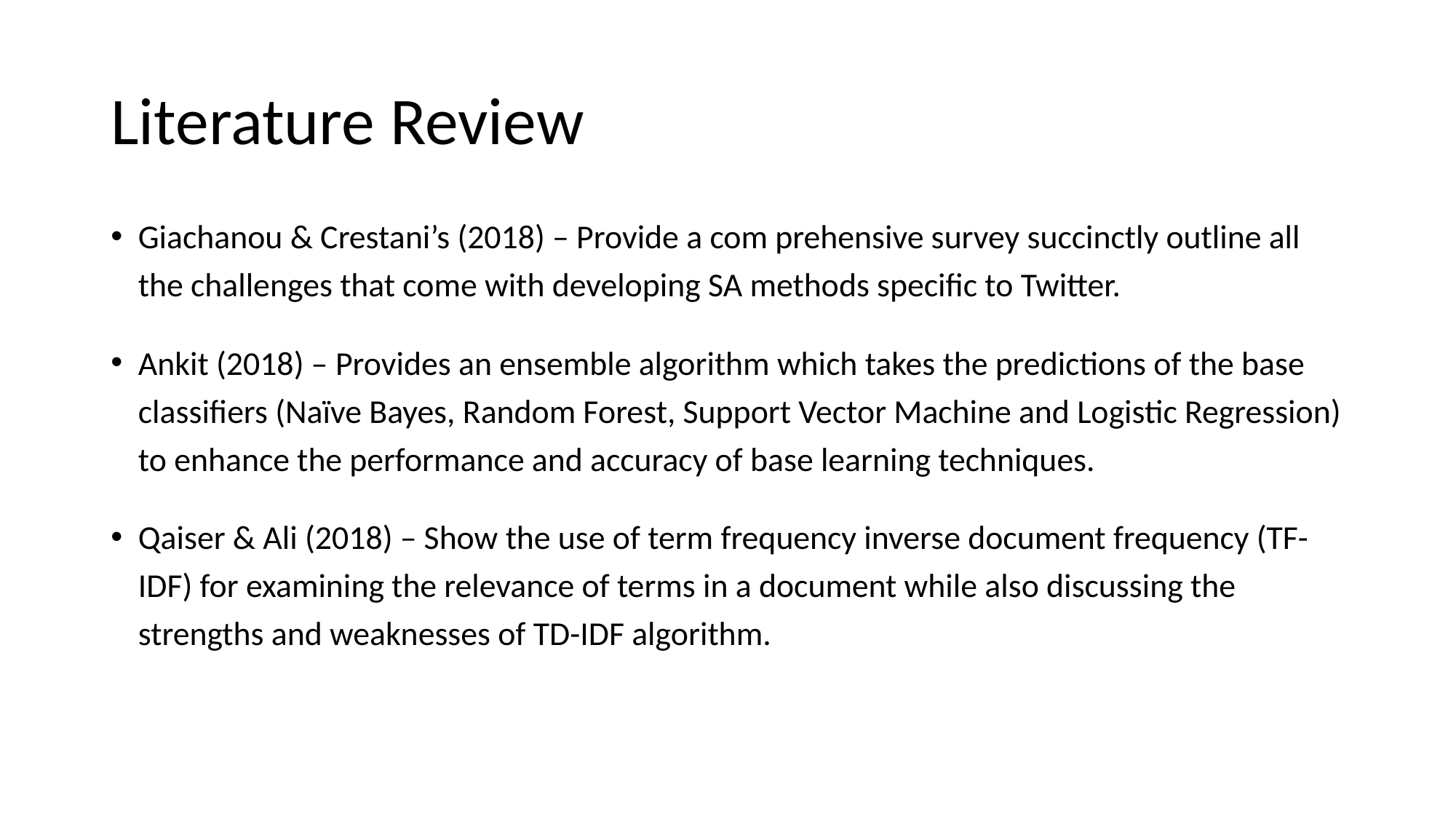

# Literature Review
Giachanou & Crestani’s (2018) – Provide a com prehensive survey succinctly outline all the challenges that come with developing SA methods specific to Twitter.
Ankit (2018) – Provides an ensemble algorithm which takes the predictions of the base classifiers (Naïve Bayes, Random Forest, Support Vector Machine and Logistic Regression) to enhance the performance and accuracy of base learning techniques.
Qaiser & Ali (2018) – Show the use of term frequency inverse document frequency (TF-IDF) for examining the relevance of terms in a document while also discussing the  strengths and weaknesses of TD-IDF algorithm.